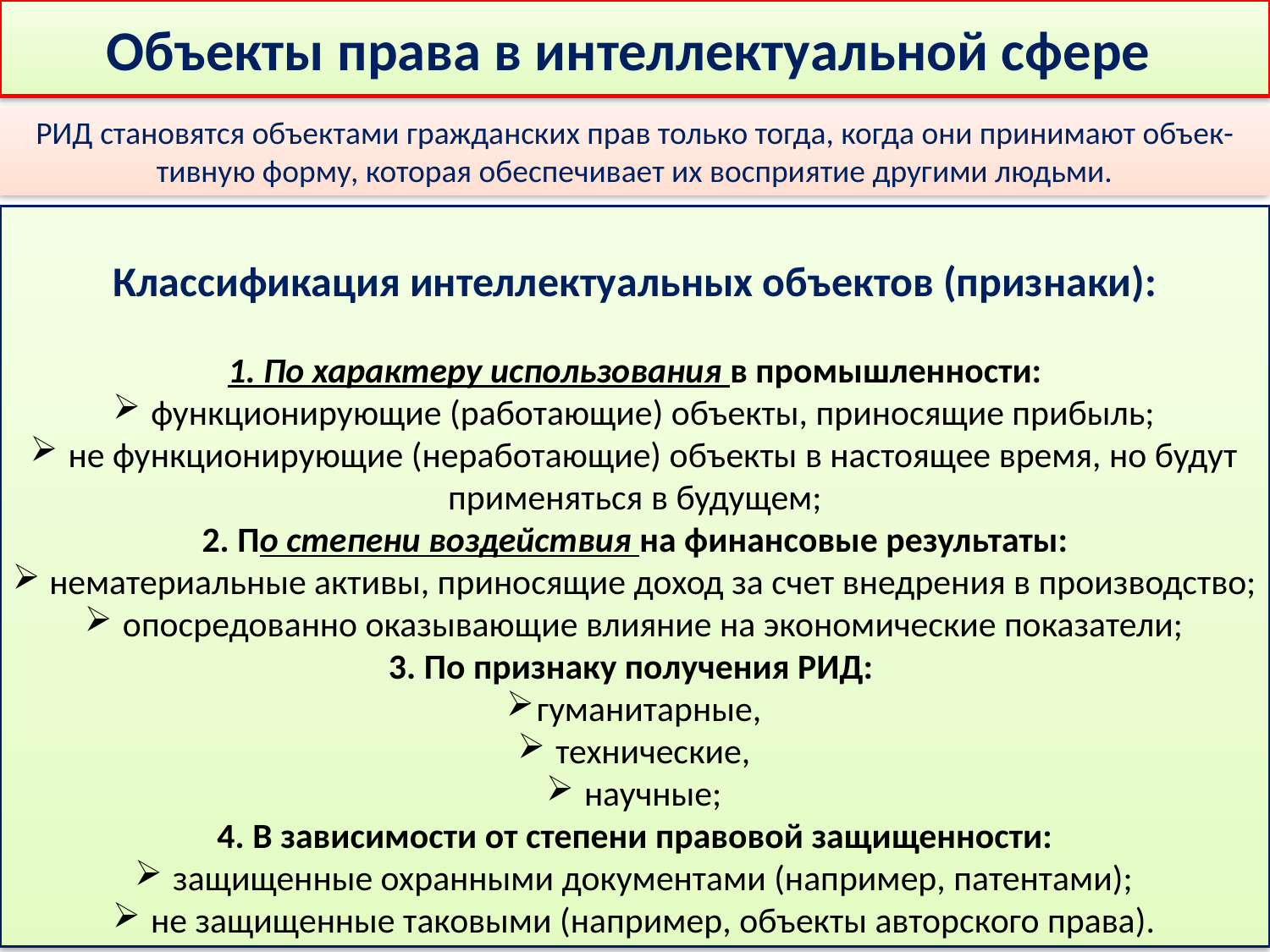

# Объекты права в интеллектуальной сфере
РИД становятся объектами гражданских прав только тогда, когда они принимают объек-тивную форму, которая обеспечивает их восприятие другими людьми.

Классификация интеллектуальных объектов (признаки):

1. По характеру использования в промышленности:
 функционирующие (работающие) объекты, приносящие прибыль;
 не функционирующие (неработающие) объекты в настоящее время, но будут применяться в будущем;
2. По степени воздействия на финансовые результаты:
 нематериальные активы, приносящие доход за счет внедрения в производство;
 опосредованно оказывающие влияние на экономические показатели;
3. По признаку получения РИД:
гуманитарные,
 технические,
 научные;
4. В зависимости от степени правовой защищенности:
 защищенные охранными документами (например, патентами);
 не защищенные таковыми (например, объекты авторского права).